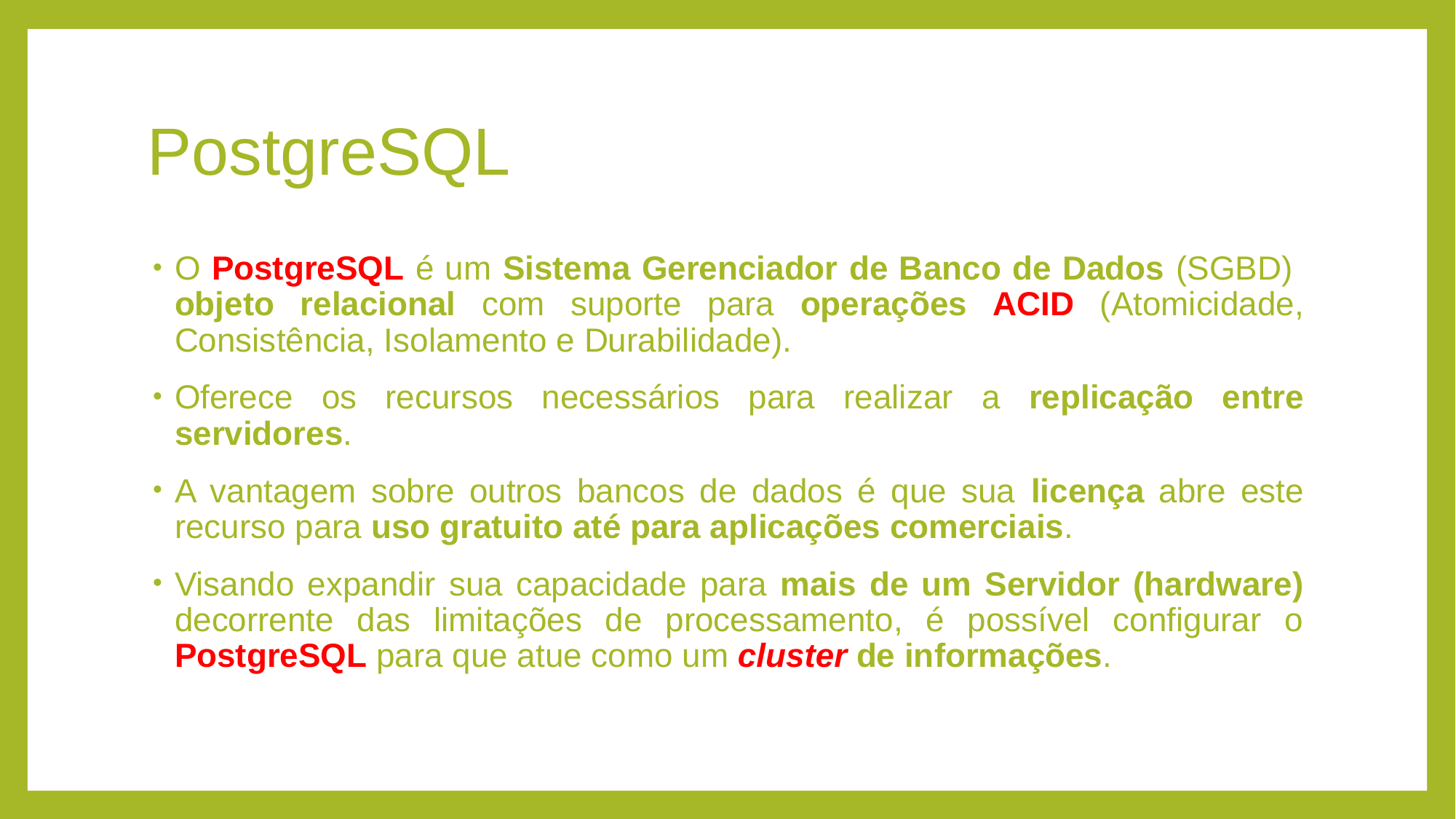

# PostgreSQL
O PostgreSQL é um Sistema Gerenciador de Banco de Dados (SGBD)  objeto relacional com suporte para operações ACID (Atomicidade, Consistência, Isolamento e Durabilidade).
Oferece os recursos necessários para realizar a replicação entre servidores.
A vantagem sobre outros bancos de dados é que sua licença abre este recurso para uso gratuito até para aplicações comerciais.
Visando expandir sua capacidade para mais de um Servidor (hardware) decorrente das limitações de processamento, é possível configurar o PostgreSQL para que atue como um cluster de informações.